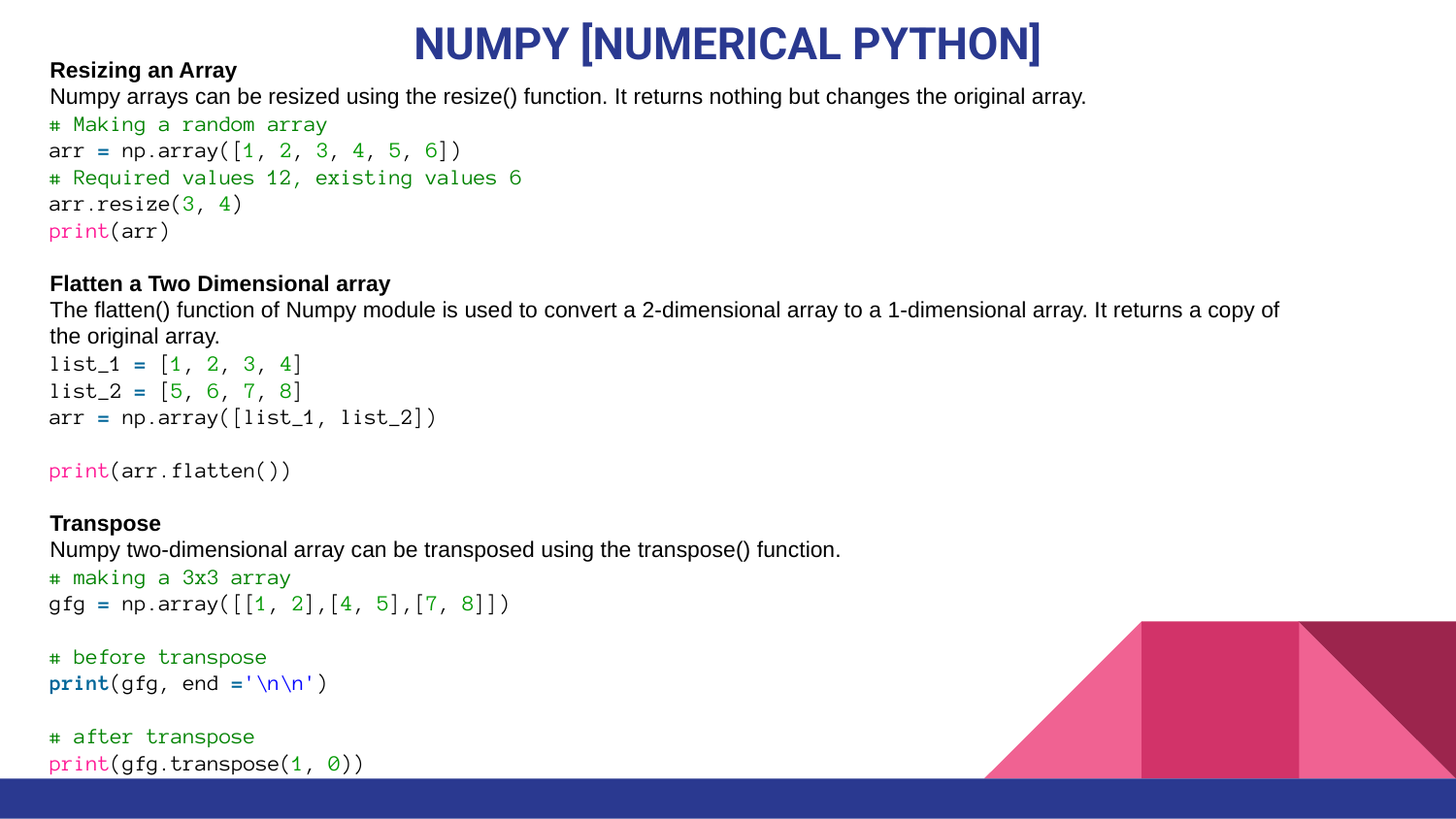

# NUMPY [NUMERICAL PYTHON]

Resizing an Array
Numpy arrays can be resized using the resize() function. It returns nothing but changes the original array.
# Making a random array
arr = np.array([1, 2, 3, 4, 5, 6])
# Required values 12, existing values 6
arr.resize(3, 4)
print(arr)

Flatten a Two Dimensional array
The flatten() function of Numpy module is used to convert a 2-dimensional array to a 1-dimensional array. It returns a copy of the original array.
list_1 = [1, 2, 3, 4]
list_2 = [5, 6, 7, 8]
arr = np.array([list_1, list_2])

print(arr.flatten())

Transpose
Numpy two-dimensional array can be transposed using the transpose() function.
# making a 3x3 array
gfg = np.array([[1, 2],[4, 5],[7, 8]])

# before transpose
print(gfg, end ='\n\n')

# after transpose
print(gfg.transpose(1, 0))